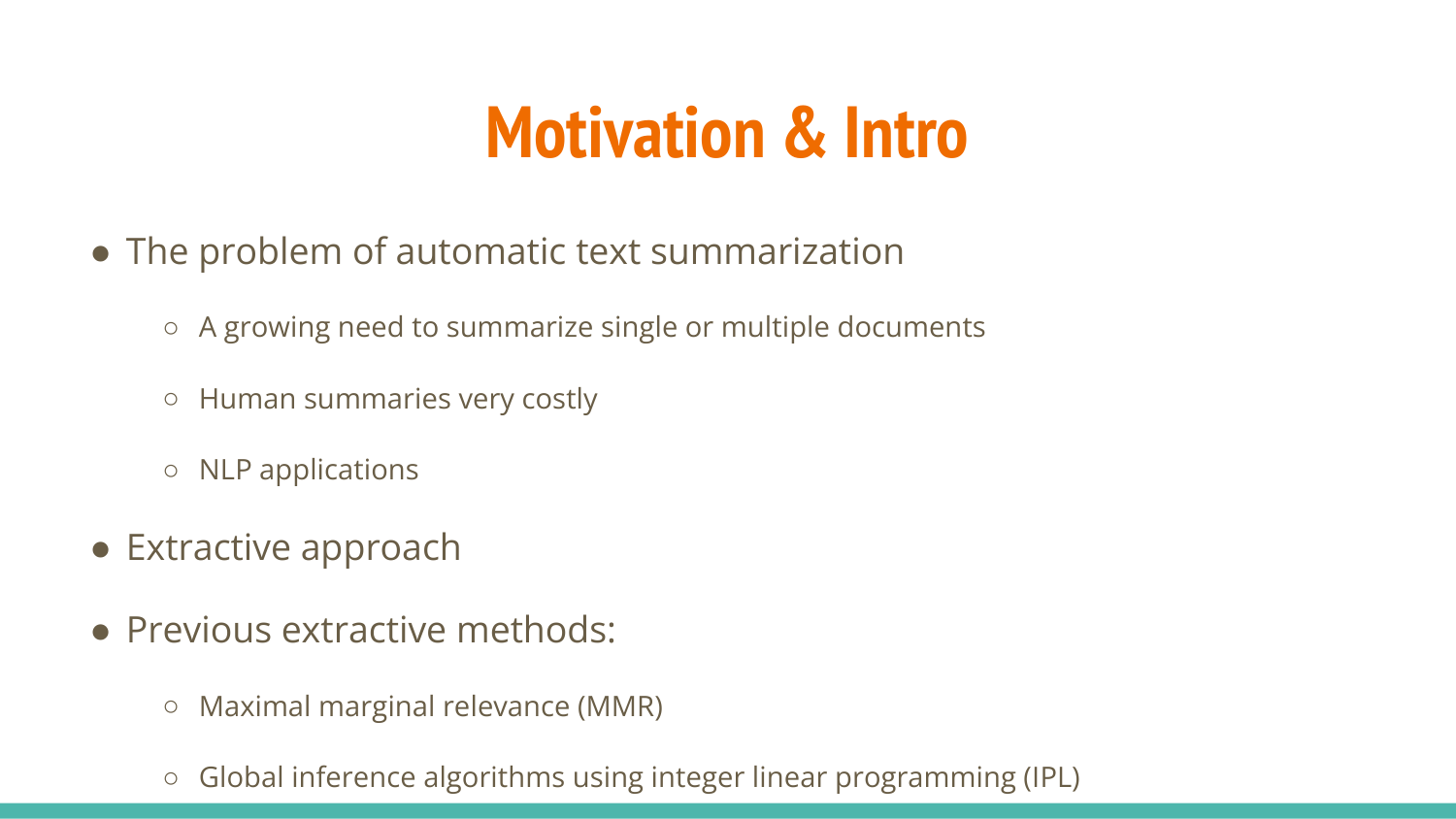

# Motivation & Intro

The problem of automatic text summarization
A growing need to summarize single or multiple documents
Human summaries very costly
NLP applications
Extractive approach
Previous extractive methods:
Maximal marginal relevance (MMR)
Global inference algorithms using integer linear programming (IPL)
Automatic summarization using reinforcement learning (ASRL) [Ryang and Abekawa, 2012]
Re-implementation & exploring with policy gradient methods